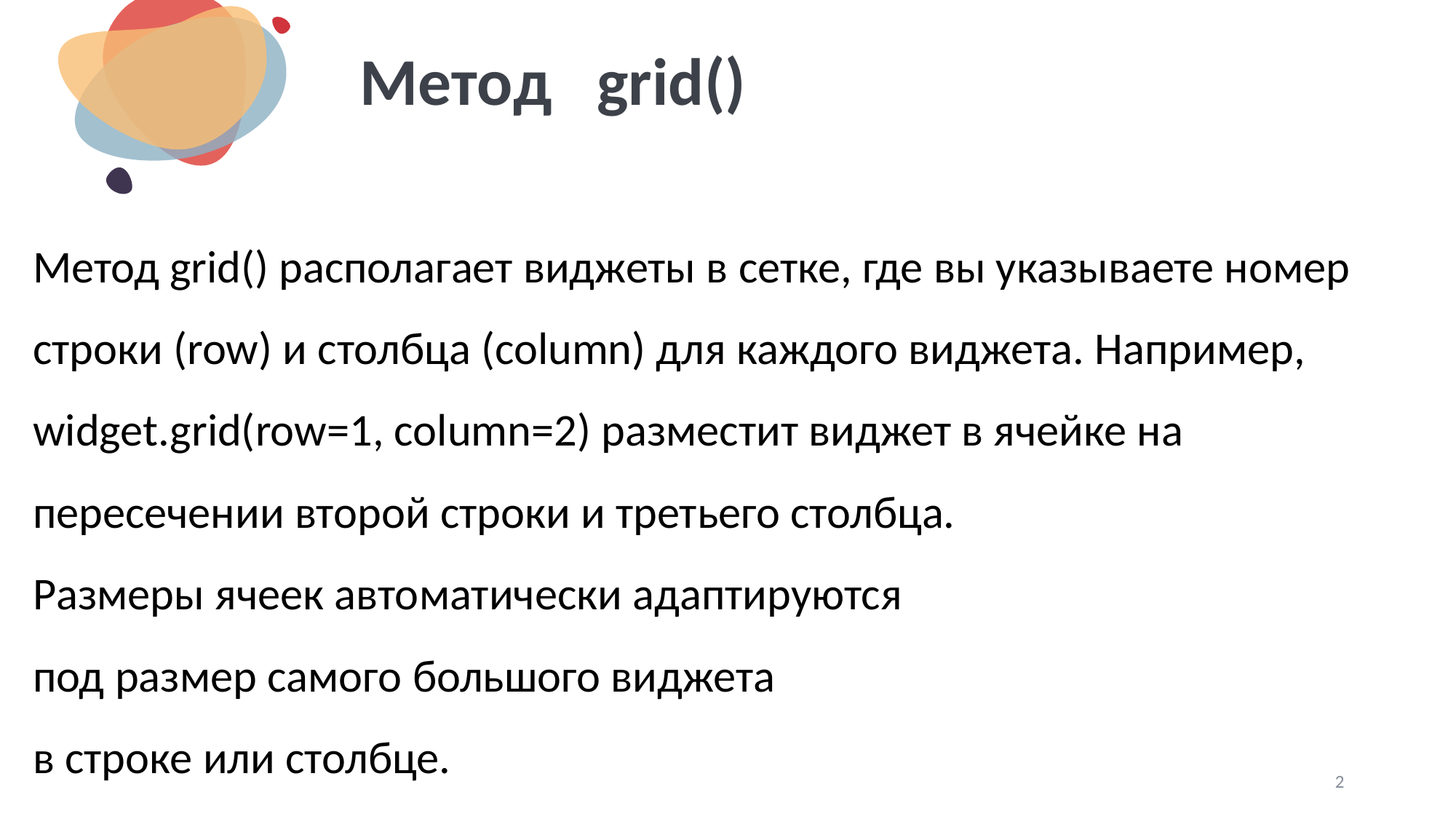

# Метод   grid()
Метод grid() располагает виджеты в сетке, где вы указываете номер строки (row) и столбца (column) для каждого виджета. Например, widget.grid(row=1, column=2) разместит виджет в ячейке на пересечении второй строки и третьего столбца.
Размеры ячеек автоматически адаптируются
под размер самого большого виджета
в строке или столбце.
2